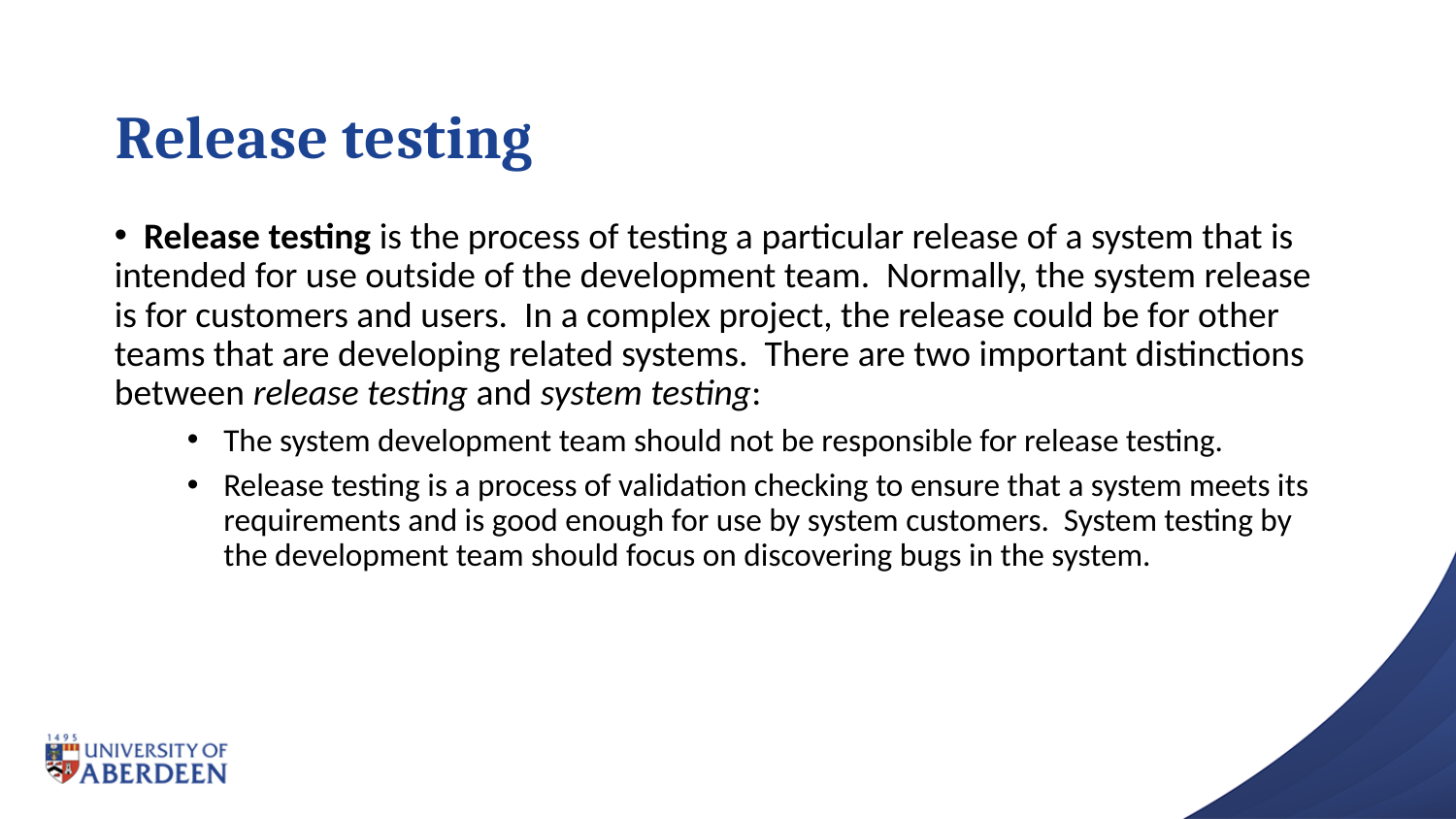

# Release testing
  Release testing is the process of testing a particular release of a system that is intended for use outside of the development team.  Normally, the system release is for customers and users.  In a complex project, the release could be for other teams that are developing related systems.  There are two important distinctions between release testing and system testing:
The system development team should not be responsible for release testing.
Release testing is a process of validation checking to ensure that a system meets its requirements and is good enough for use by system customers.  System testing by the development team should focus on discovering bugs in the system.